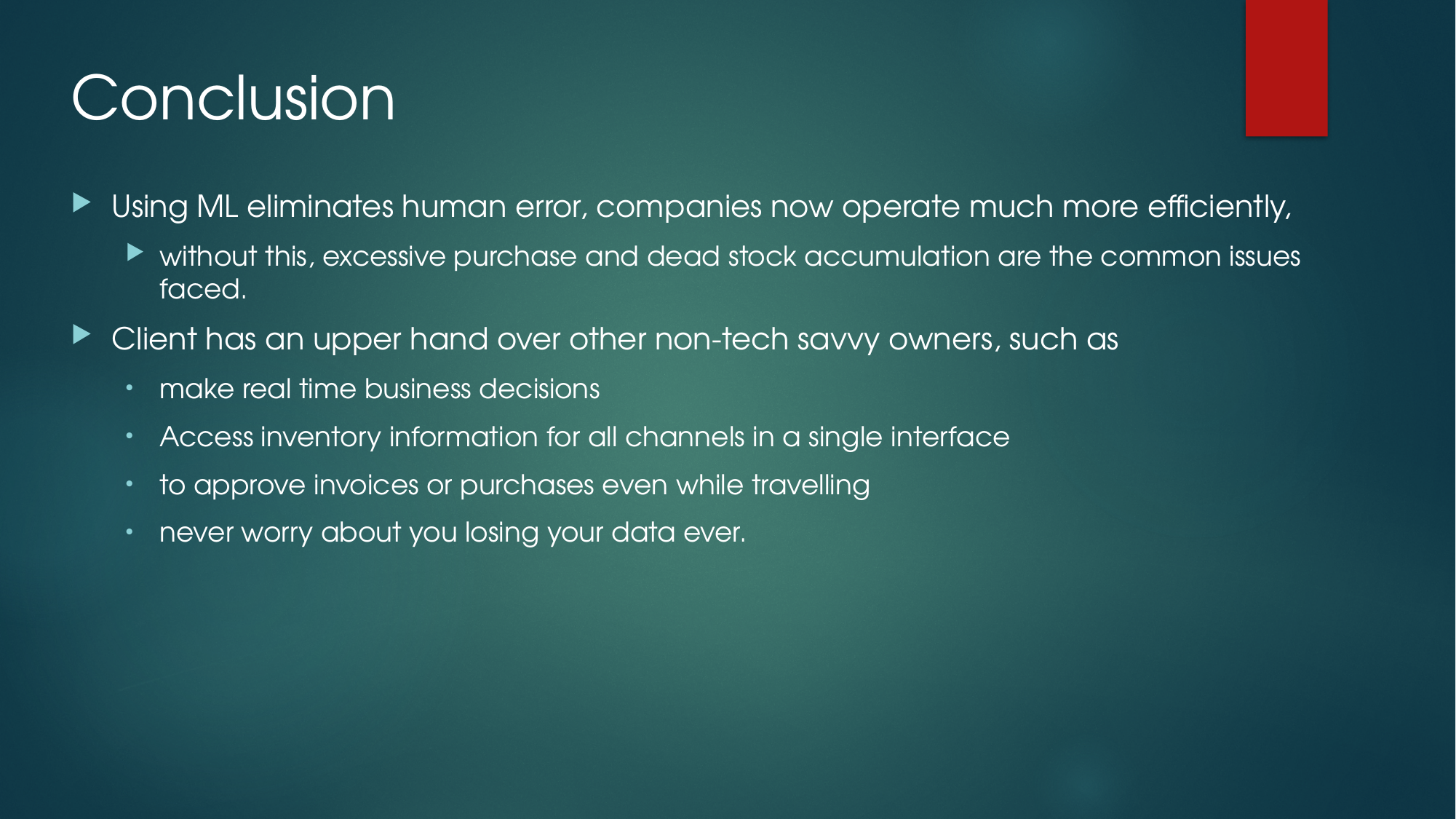

Conclusion
Using ML eliminates human error, companies now operate much more efficiently,
without this, excessive purchase and dead stock accumulation are the common issues faced.
Client has an upper hand over other non-tech savvy owners, such as
make real time business decisions
Access inventory information for all channels in a single interface
to approve invoices or purchases even while travelling
never worry about you losing your data ever.